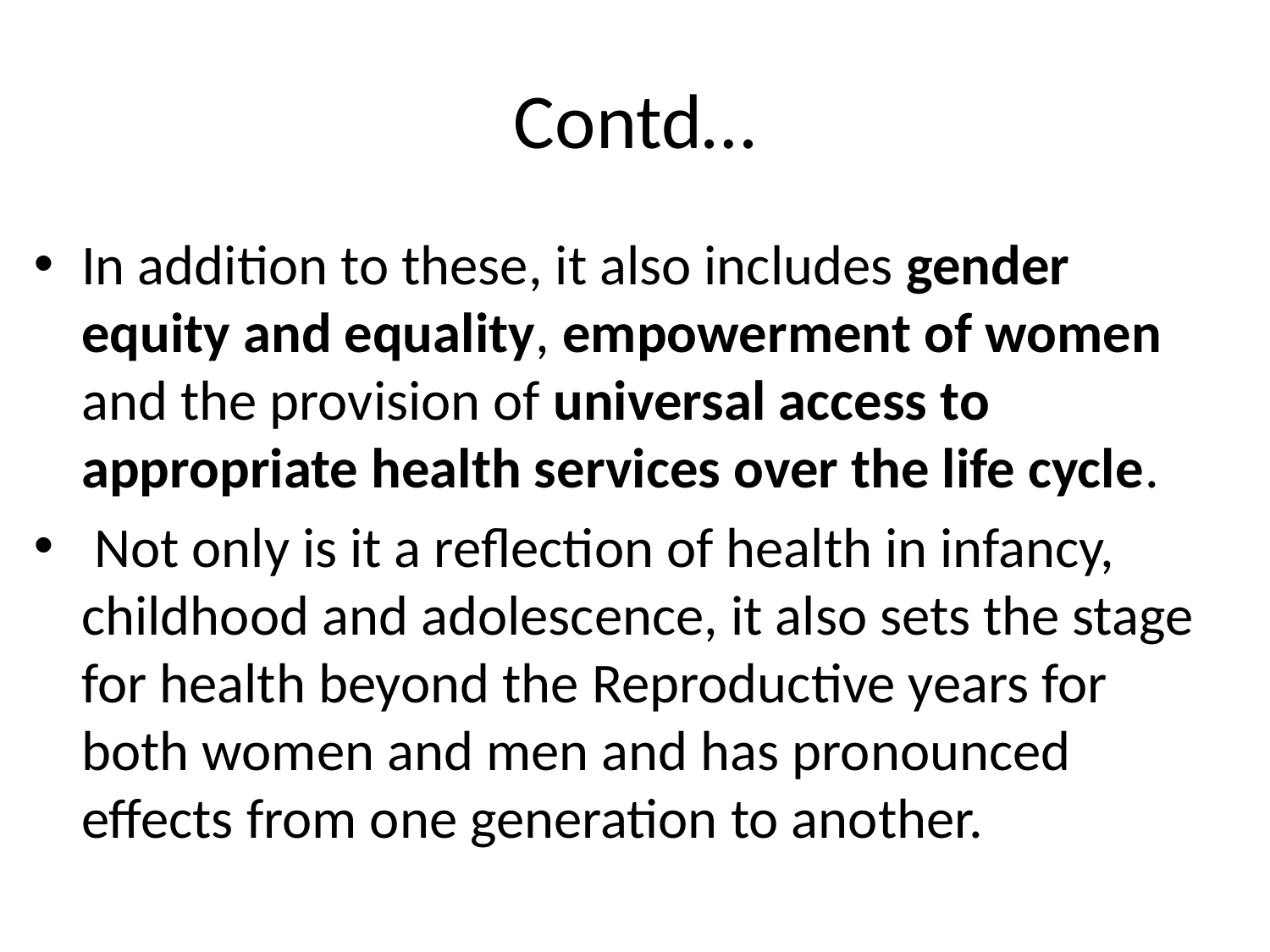

# Contd…
In addition to these, it also includes gender equity and equality, empowerment of women and the provision of universal access to appropriate health services over the life cycle.
 Not only is it a reflection of health in infancy, childhood and adolescence, it also sets the stage for health beyond the Reproductive years for both women and men and has pronounced effects from one generation to another.